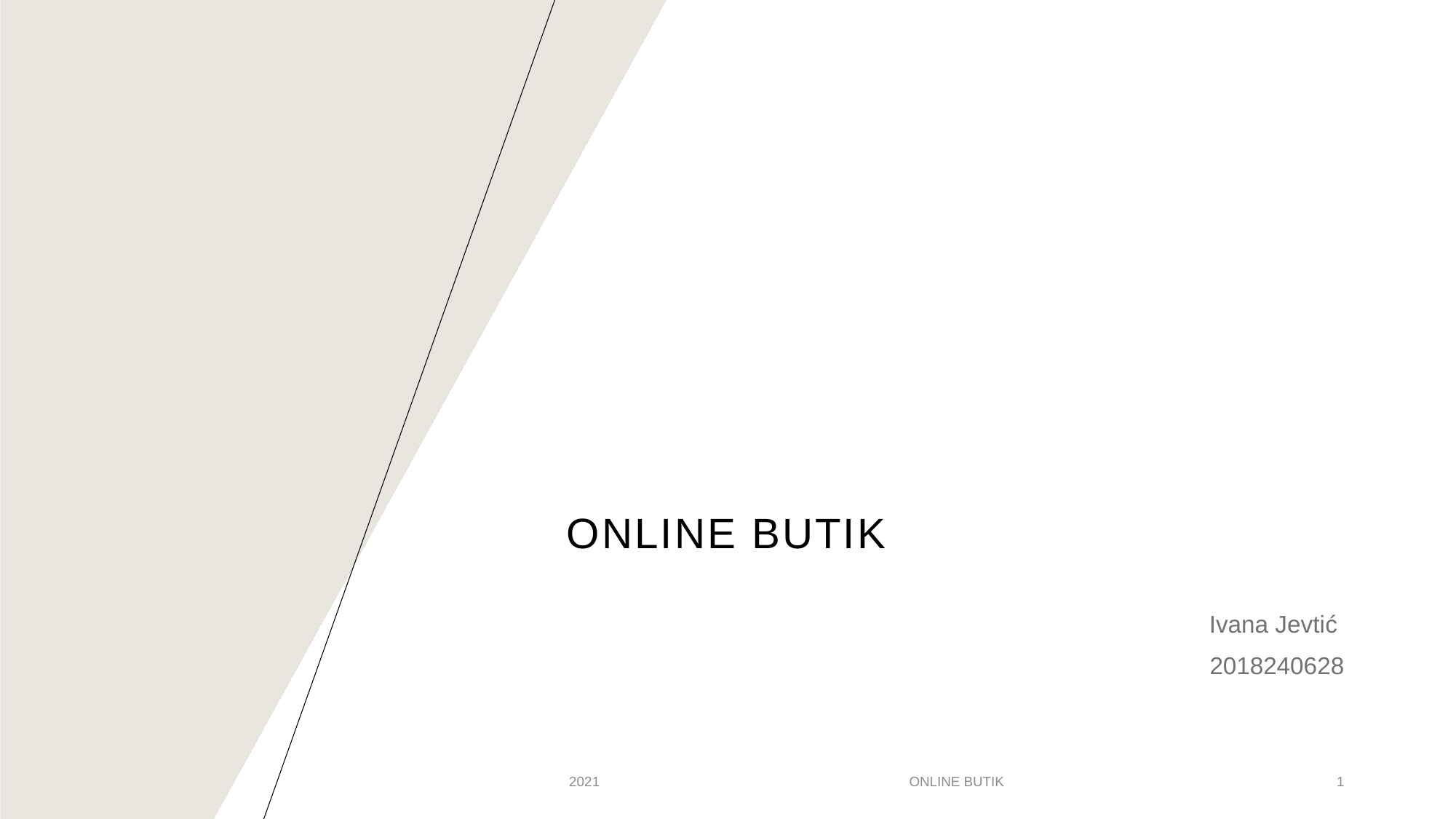

# Online butik
Ivana Jevtić
2018240628
2021
ONLINE BUTIK
1